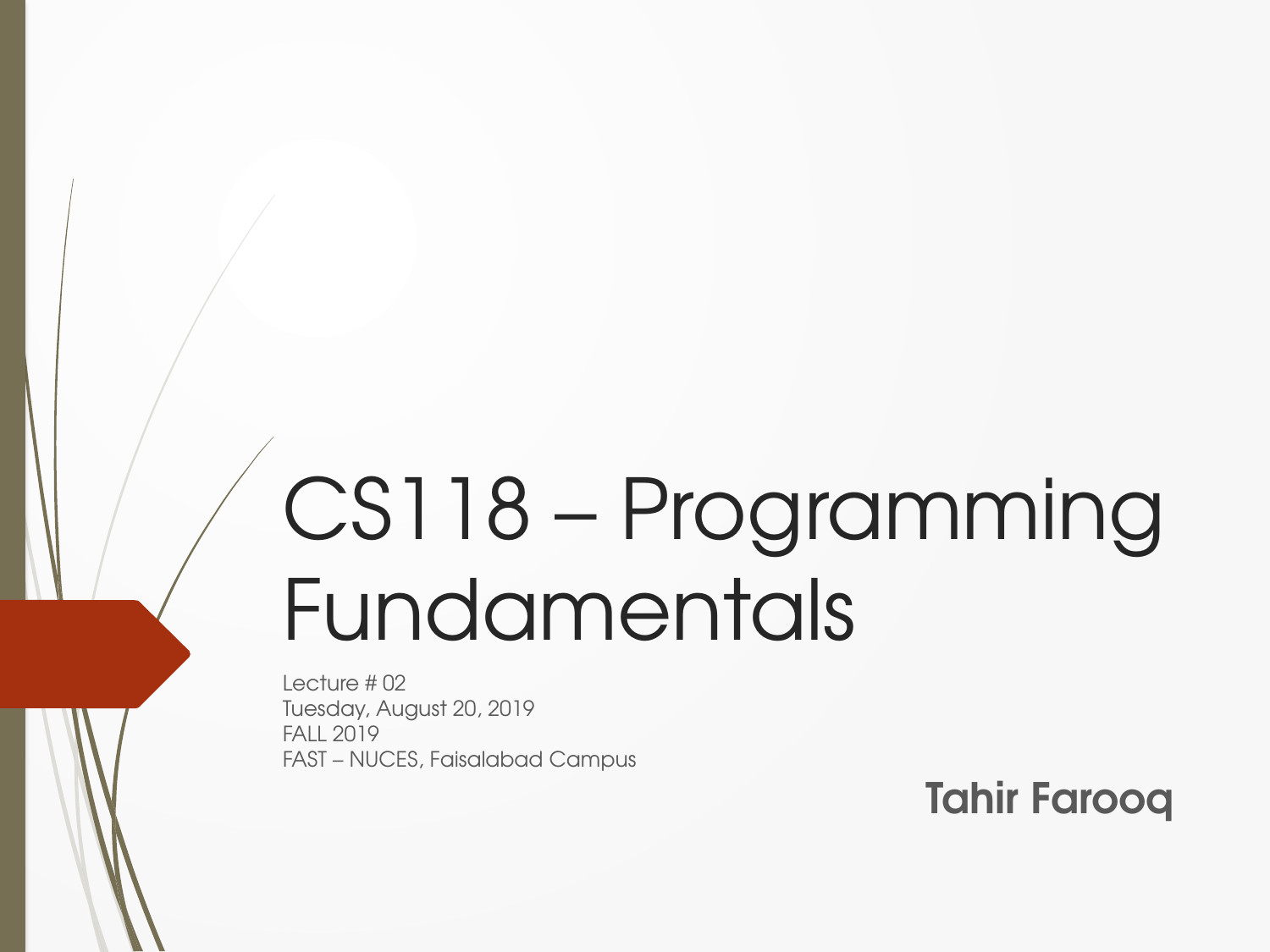

# CS118 – Programming Fundamentals
Lecture # 02
Tuesday, August 20, 2019
FALL 2019
FAST – NUCES, Faisalabad Campus
Tahir Farooq